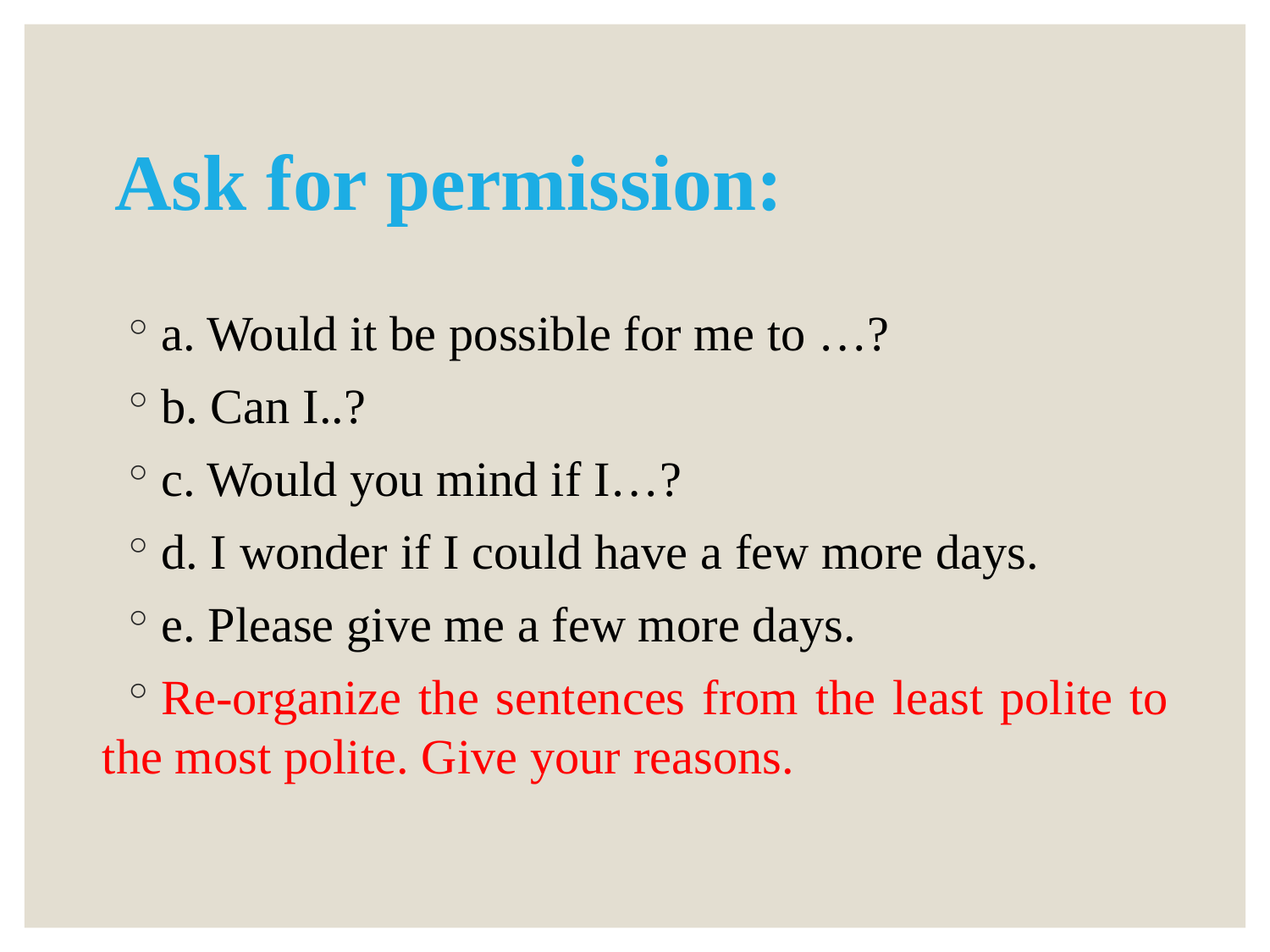

# Ask for permission:
a. Would it be possible for me to …?
b. Can I..?
c. Would you mind if I…?
d. I wonder if I could have a few more days.
e. Please give me a few more days.
Re-organize the sentences from the least polite to the most polite. Give your reasons.